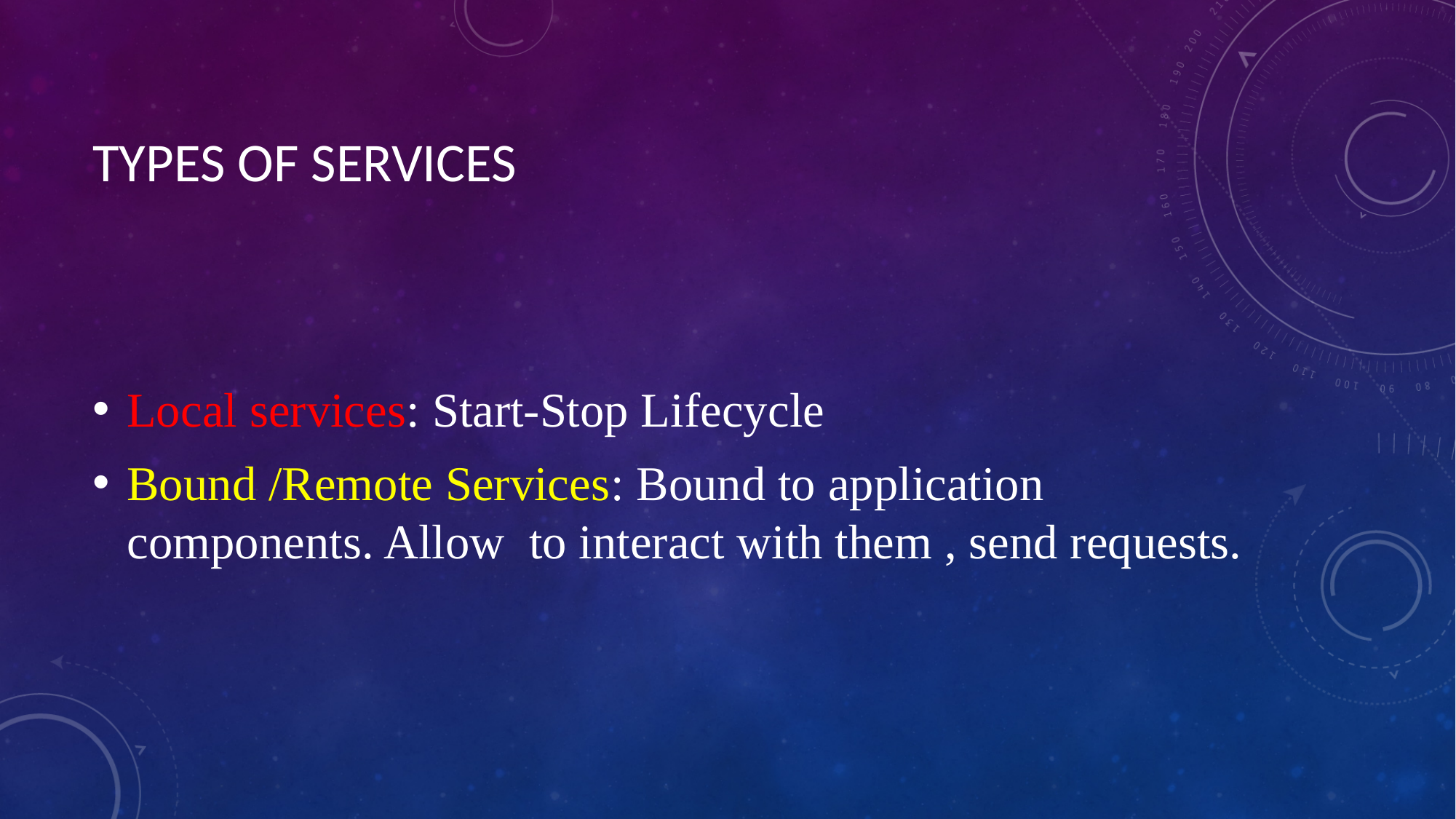

# Types of services
Local services: Start-Stop Lifecycle
Bound /Remote Services: Bound to application components. Allow  to interact with them , send requests.